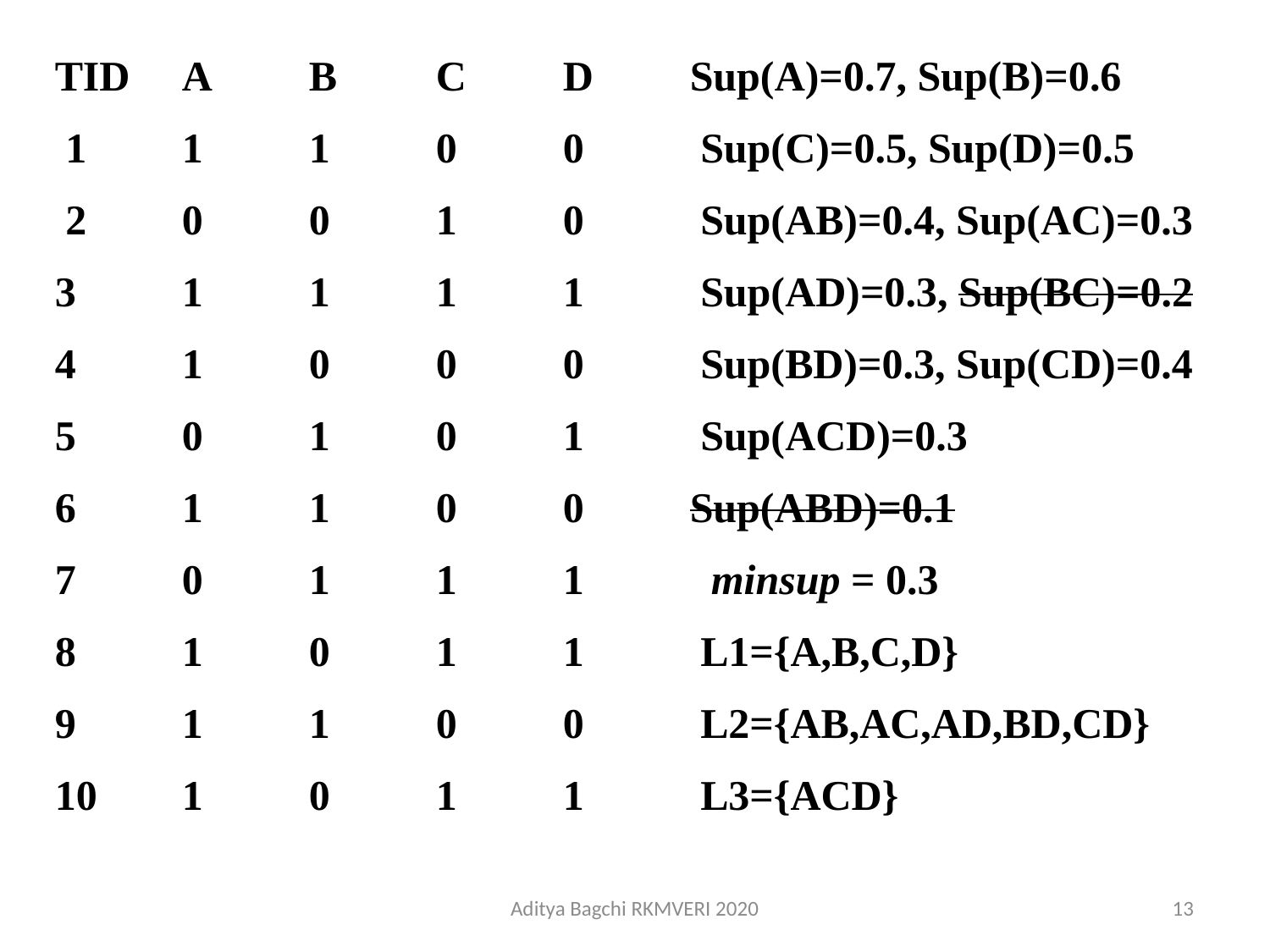

TID	A	B	C	D	Sup(A)=0.7, Sup(B)=0.6
 1	1	1	0	0	 Sup(C)=0.5, Sup(D)=0.5
 2	0	0	1	0	 Sup(AB)=0.4, Sup(AC)=0.3
3	1	1	1	1	 Sup(AD)=0.3, Sup(BC)=0.2
4	1	0	0	0	 Sup(BD)=0.3, Sup(CD)=0.4
5	0	1	0	1	 Sup(ACD)=0.3
6	1	1	0	0	Sup(ABD)=0.1
7	0	1	1	1	  minsup = 0.3
8	1	0	1	1	 L1={A,B,C,D}
9	1	1	0	0	 L2={AB,AC,AD,BD,CD}
10	1	0	1	1	 L3={ACD}

Aditya Bagchi RKMVERI 2020
13